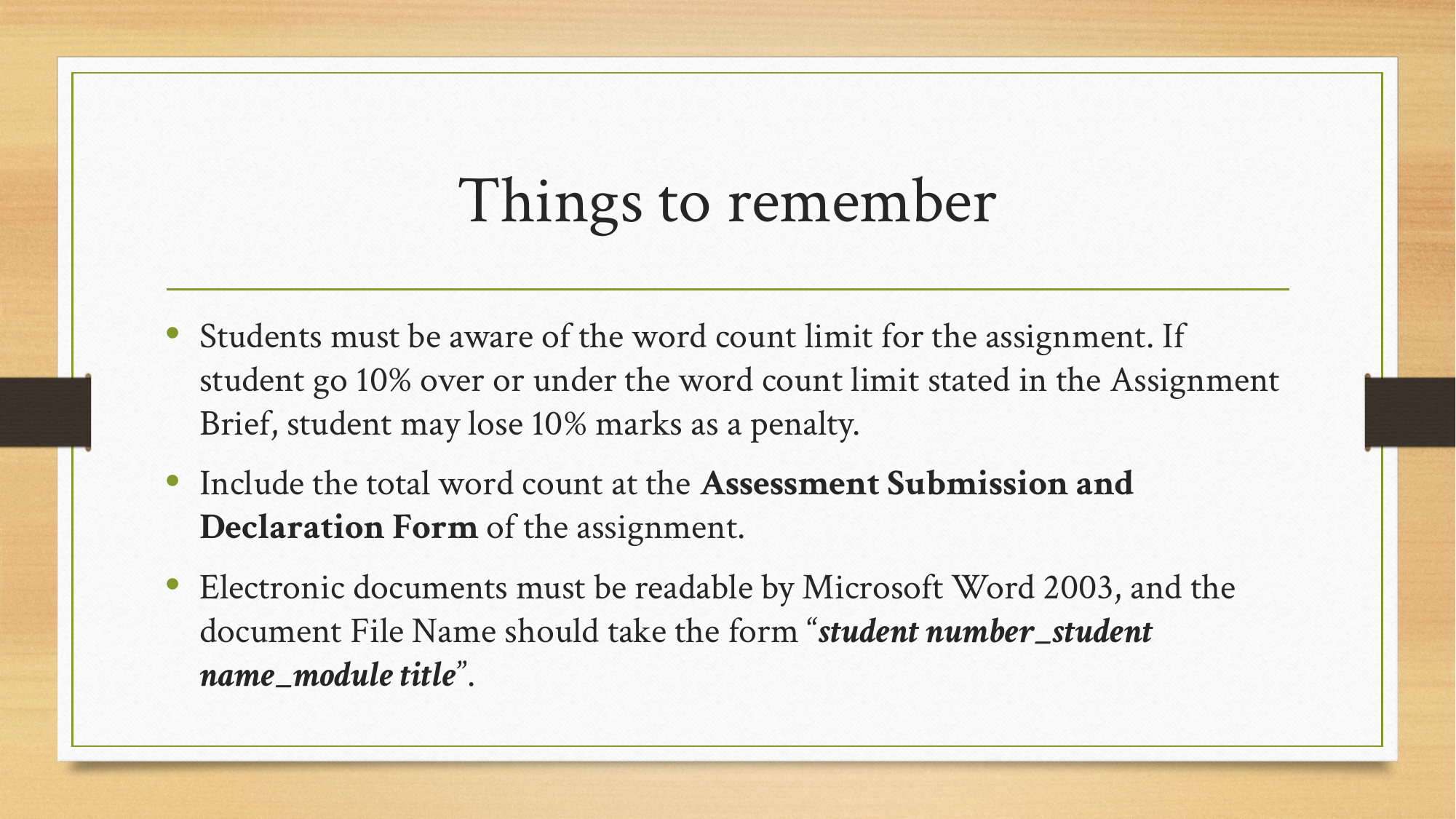

# Things to remember
Students must be aware of the word count limit for the assignment. If student go 10% over or under the word count limit stated in the Assignment Brief, student may lose 10% marks as a penalty.
Include the total word count at the Assessment Submission and Declaration Form of the assignment.
Electronic documents must be readable by Microsoft Word 2003, and the document File Name should take the form “student number_student name_module title”.